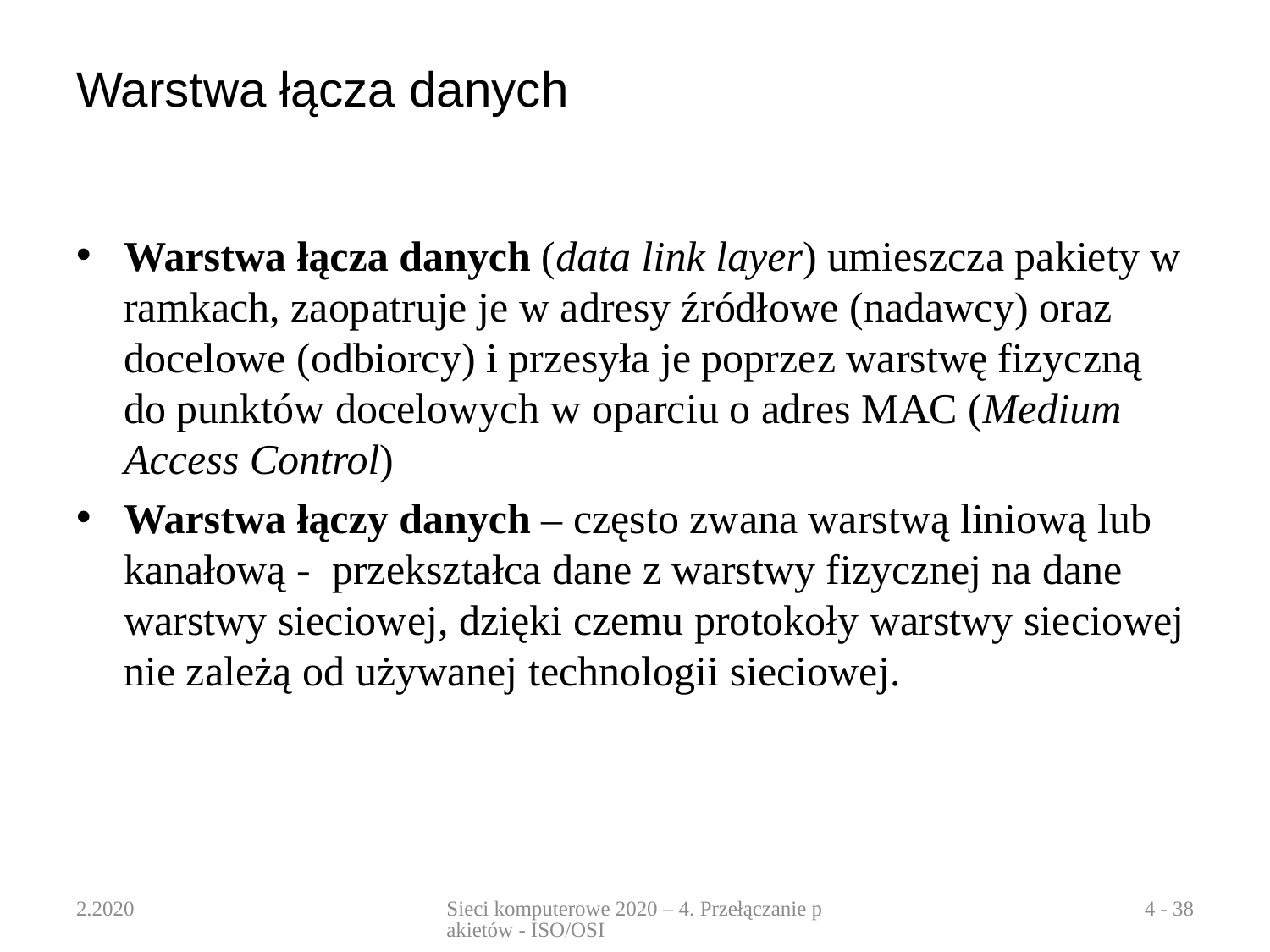

# Warstwa łącza danych
Warstwa łącza danych (data link layer) umieszcza pakiety w ramkach, zaopatruje je w adresy źródłowe (nadawcy) oraz docelowe (odbiorcy) i przesyła je poprzez warstwę fizyczną do punktów docelowych w oparciu o adres MAC (Medium Access Control)
Warstwa łączy danych – często zwana warstwą liniową lub kanałową -  przekształca dane z warstwy fizycznej na dane warstwy sieciowej, dzięki czemu protokoły warstwy sieciowej nie zależą od używanej technologii sieciowej.

2.2020
Sieci komputerowe 2020 – 4. Przełączanie pakietów - ISO/OSI
4 - 38